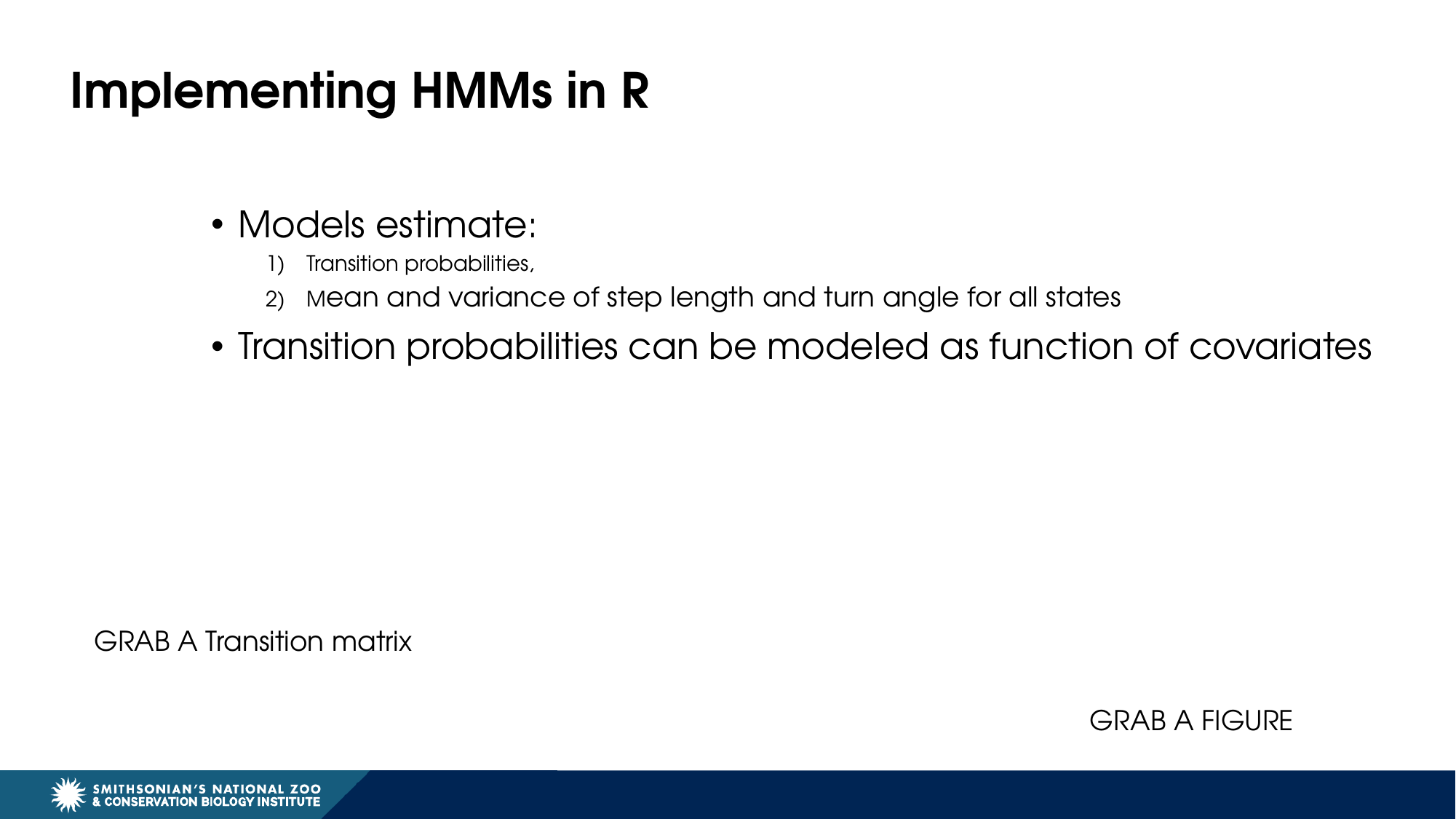

Implementing HMMs in R
Models estimate:
Transition probabilities,
Mean and variance of step length and turn angle for all states
Transition probabilities can be modeled as function of covariates
GRAB A Transition matrix
GRAB A FIGURE